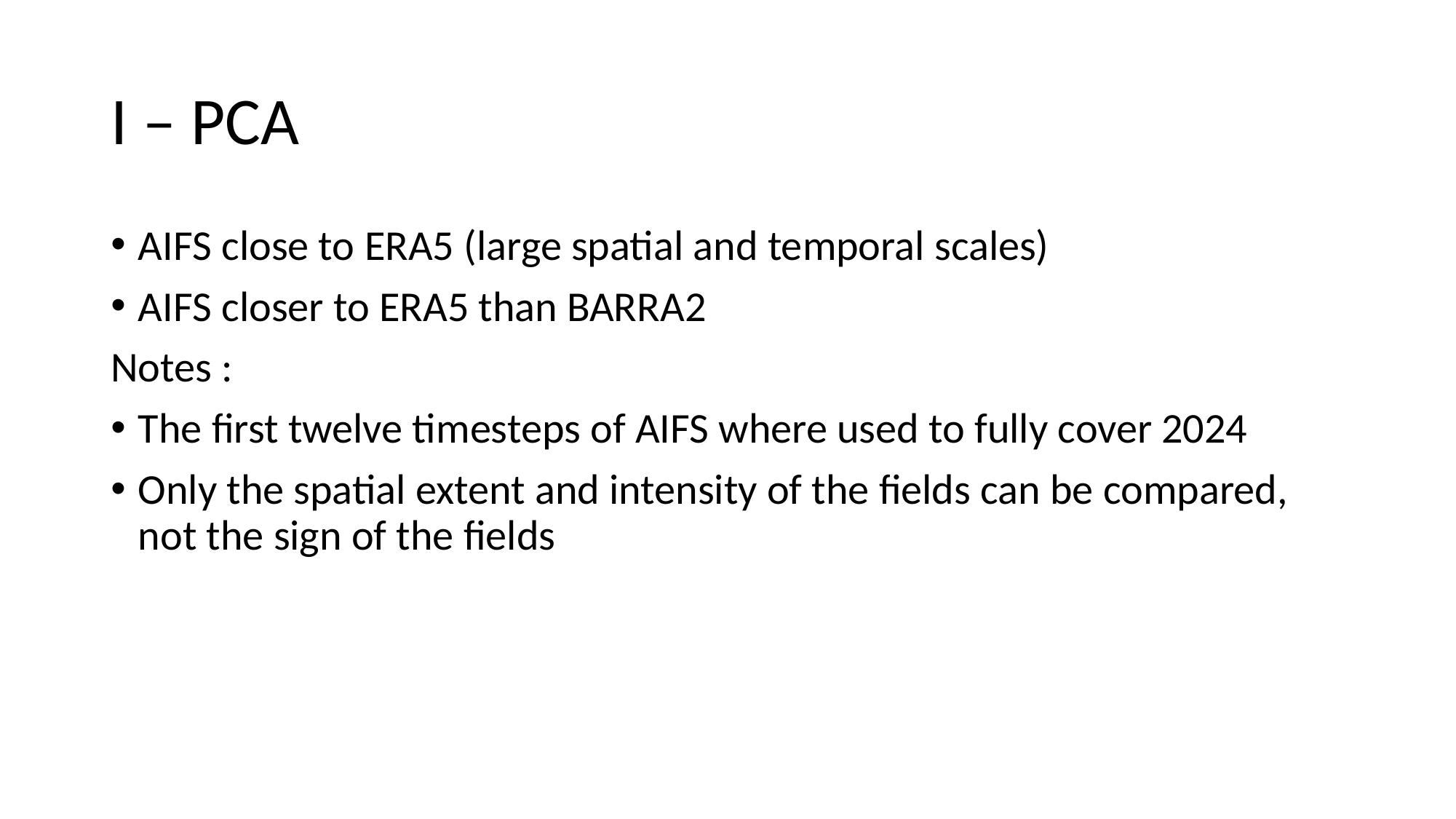

# I – PCA
AIFS close to ERA5 (large spatial and temporal scales)
AIFS closer to ERA5 than BARRA2
Notes :
The first twelve timesteps of AIFS where used to fully cover 2024
Only the spatial extent and intensity of the fields can be compared, not the sign of the fields